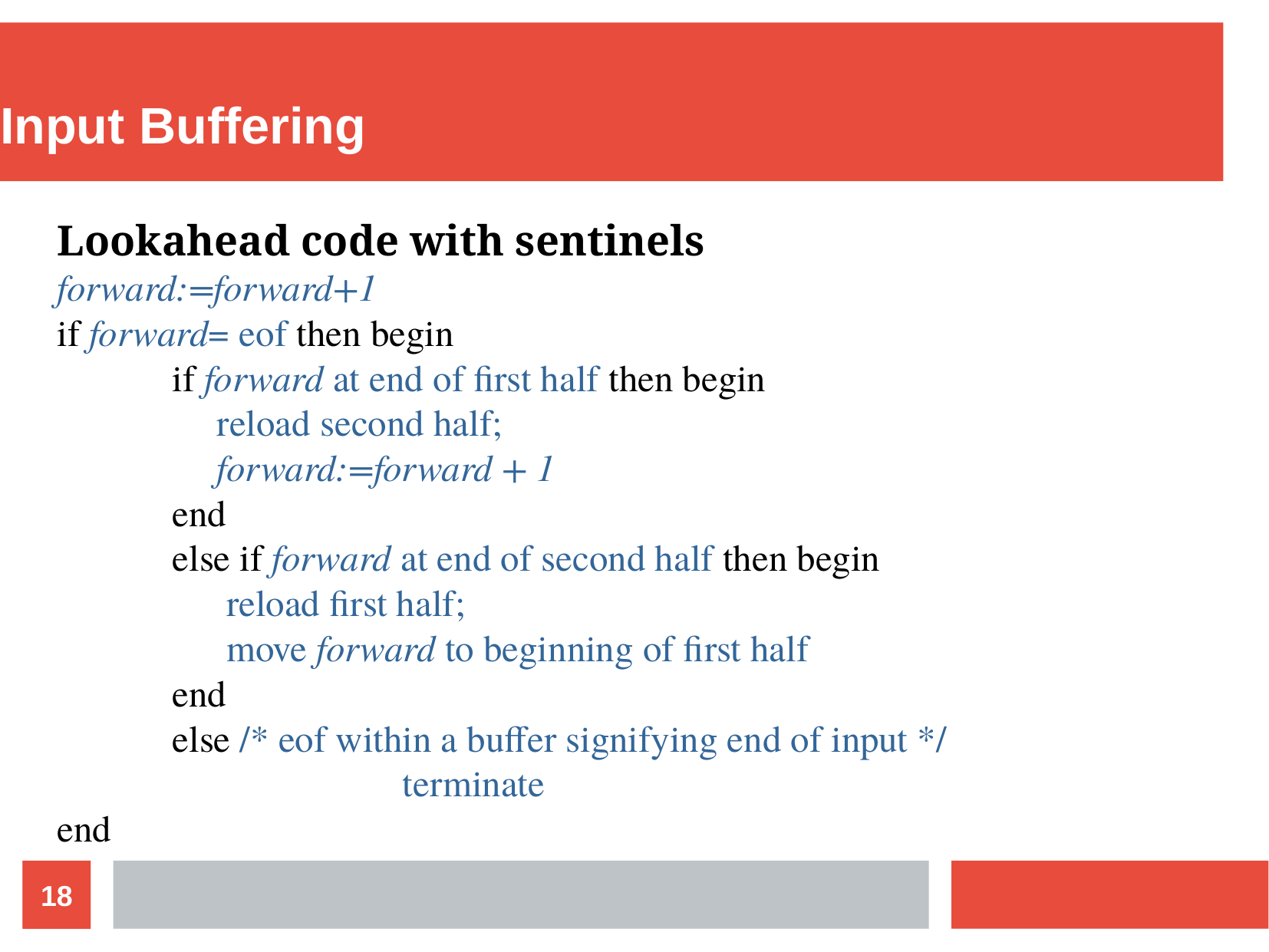

Input Buffering
Lookahead code with sentinels
forward:=forward+1
if forward= eof then begin
	if forward at end of first half then begin
                 reload second half;
                 forward:=forward + 1
	end
	else if forward at end of second half then begin
                  reload first half;
                  move forward to beginning of first half
	end
	else /* eof within a buffer signifying end of input */
			terminate
end

18